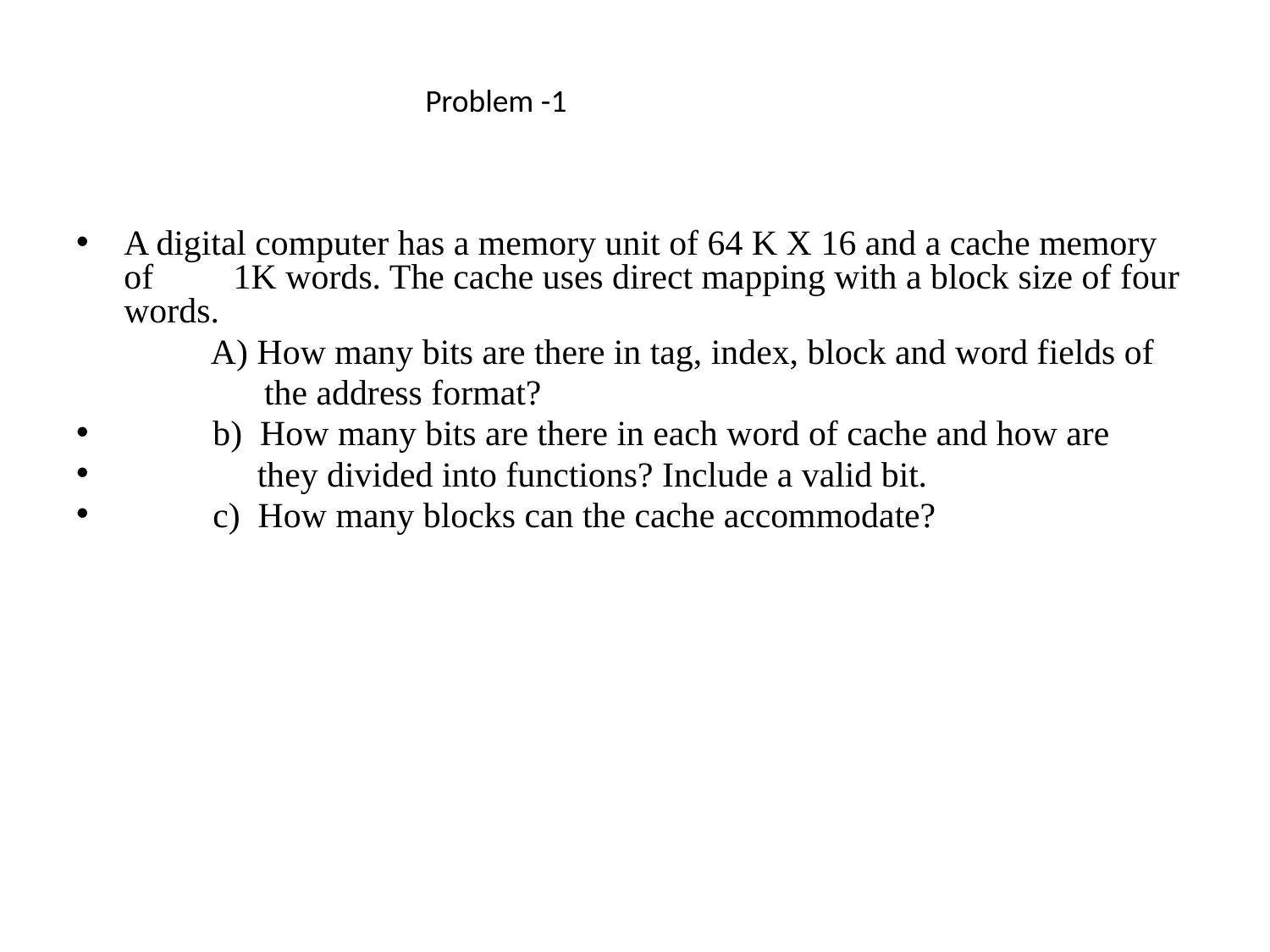

Problem -1
A digital computer has a memory unit of 64 K X 16 and a cache memory of         1K words. The cache uses direct mapping with a block size of four words.
        A) How many bits are there in tag, index, block and word fields of
              the address format?
          b)  How many bits are there in each word of cache and how are
               they divided into functions? Include a valid bit.
          c)  How many blocks can the cache accommodate?